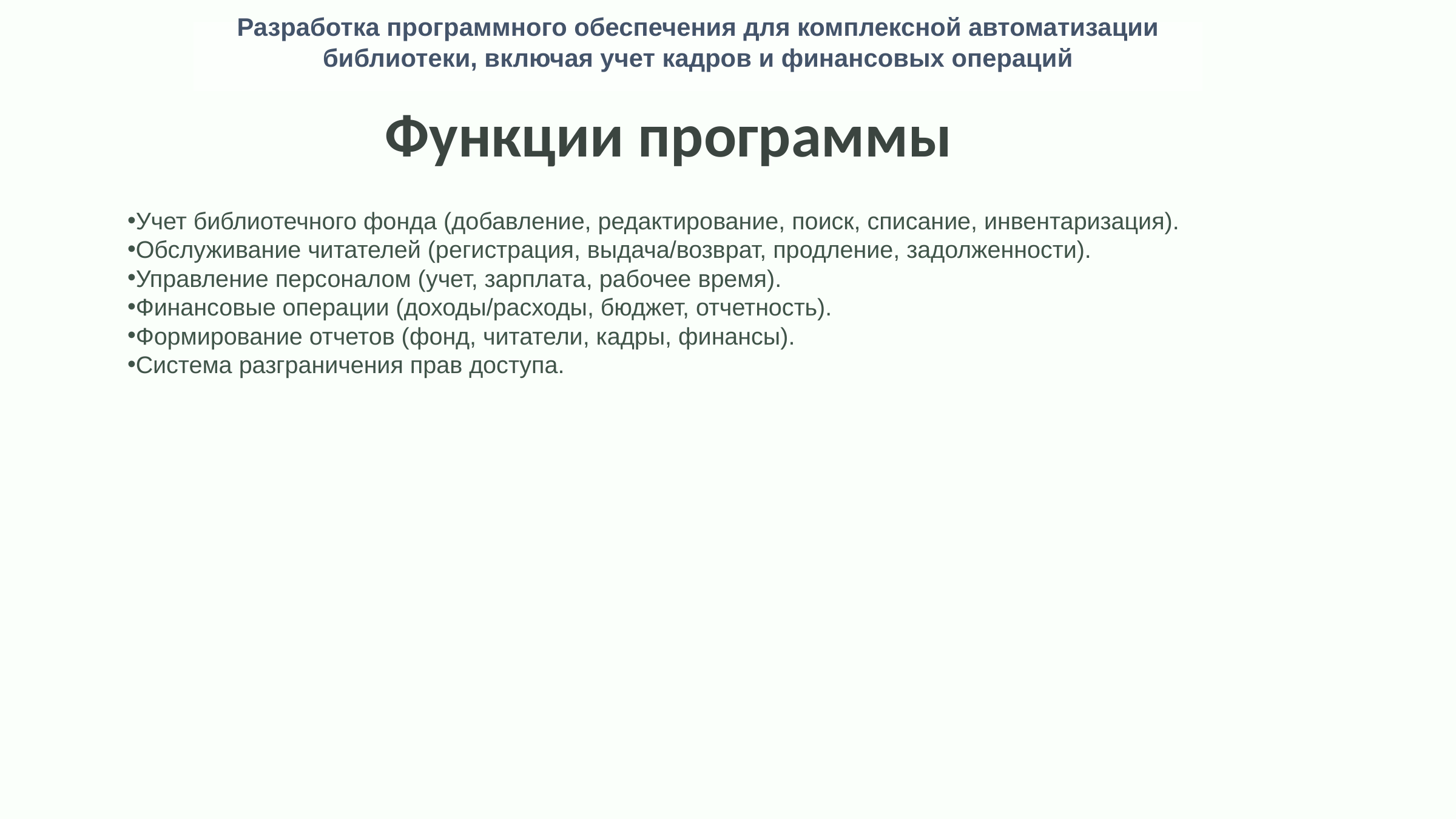

Разработка программного обеспечения для комплексной автоматизации библиотеки, включая учет кадров и финансовых операций

Функции программы
Учет библиотечного фонда (добавление, редактирование, поиск, списание, инвентаризация).
Обслуживание читателей (регистрация, выдача/возврат, продление, задолженности).
Управление персоналом (учет, зарплата, рабочее время).
Финансовые операции (доходы/расходы, бюджет, отчетность).
Формирование отчетов (фонд, читатели, кадры, финансы).
Система разграничения прав доступа.